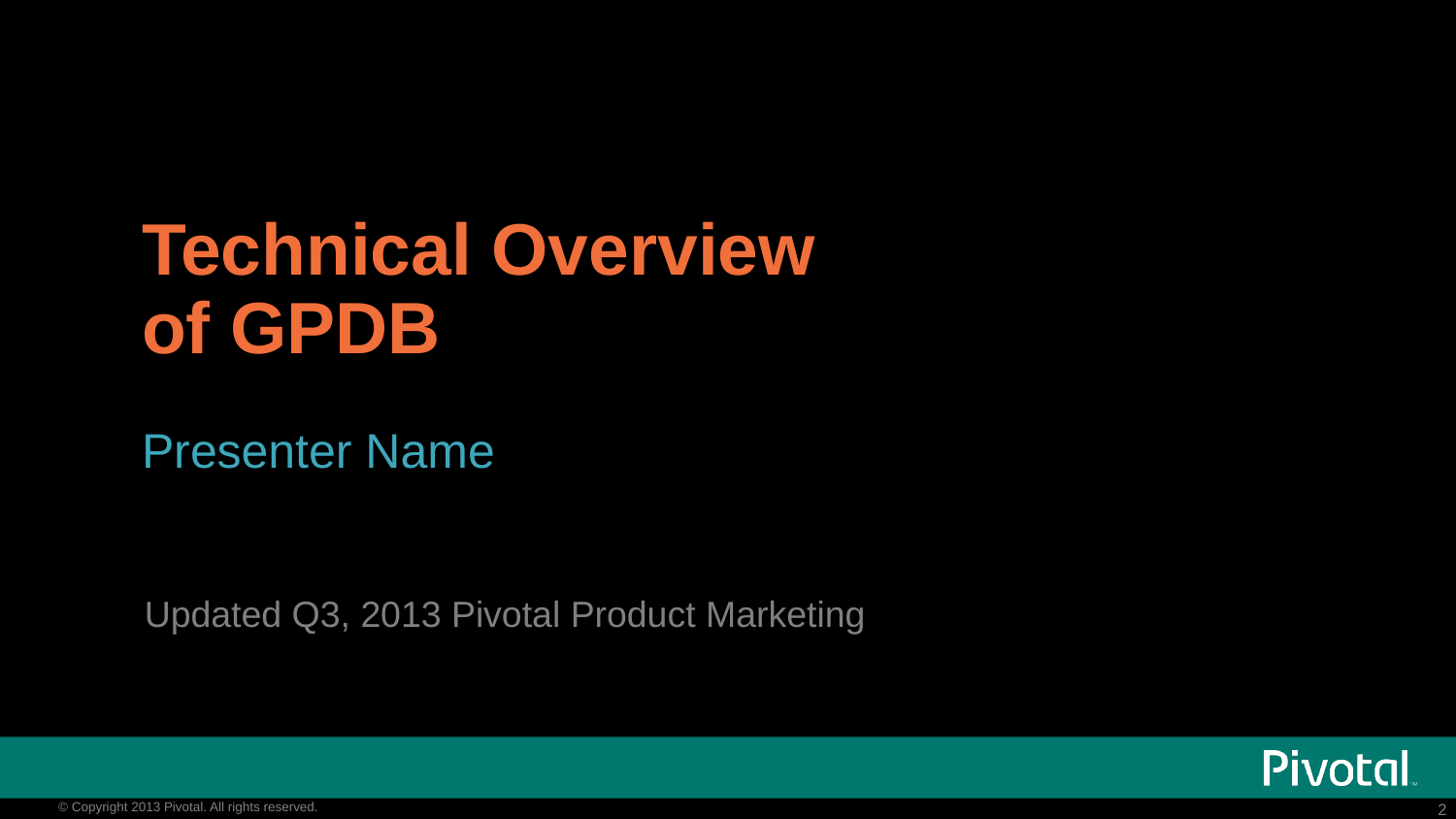

# Technical Overview of GPDB
Presenter Name
Updated Q3, 2013 Pivotal Product Marketing